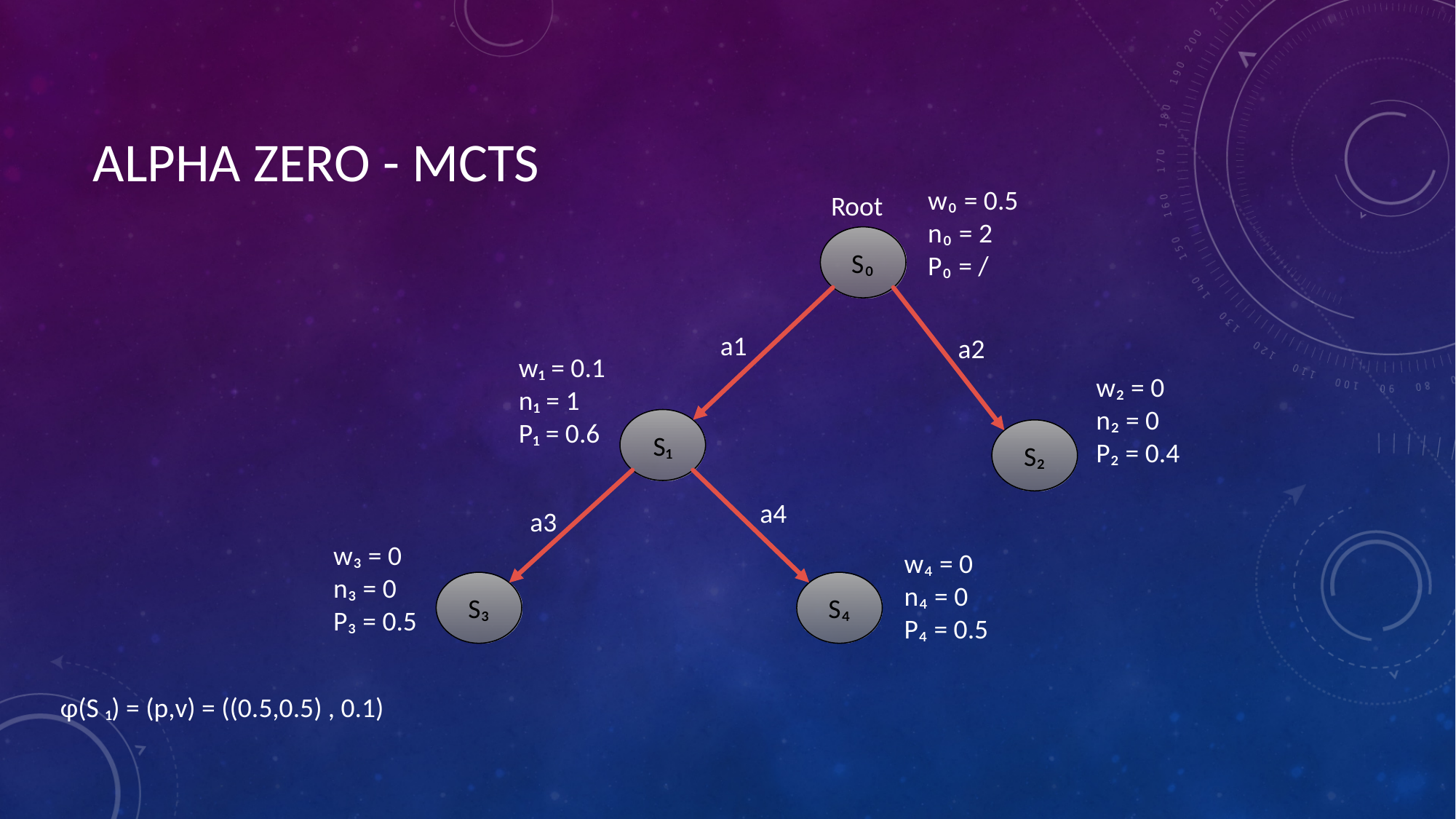

# Alpha Zero - MCTS
w₀ = 0.5
n₀ = 2
P₀ = /
Root
S₀
a1
a2
w₁ = 0.1
n₁ = 1
P₁ = 0.6
w₂ = 0
n₂ = 0
P₂ = 0.4
S₁
S₂
a4
a3
w₃ = 0
n₃ = 0
P₃ = 0.5
w₄ = 0
n₄ = 0
P₄ = 0.5
S₃
S₄
ɸ(S ₁) = (p,v) = ((0.5,0.5) , 0.1)